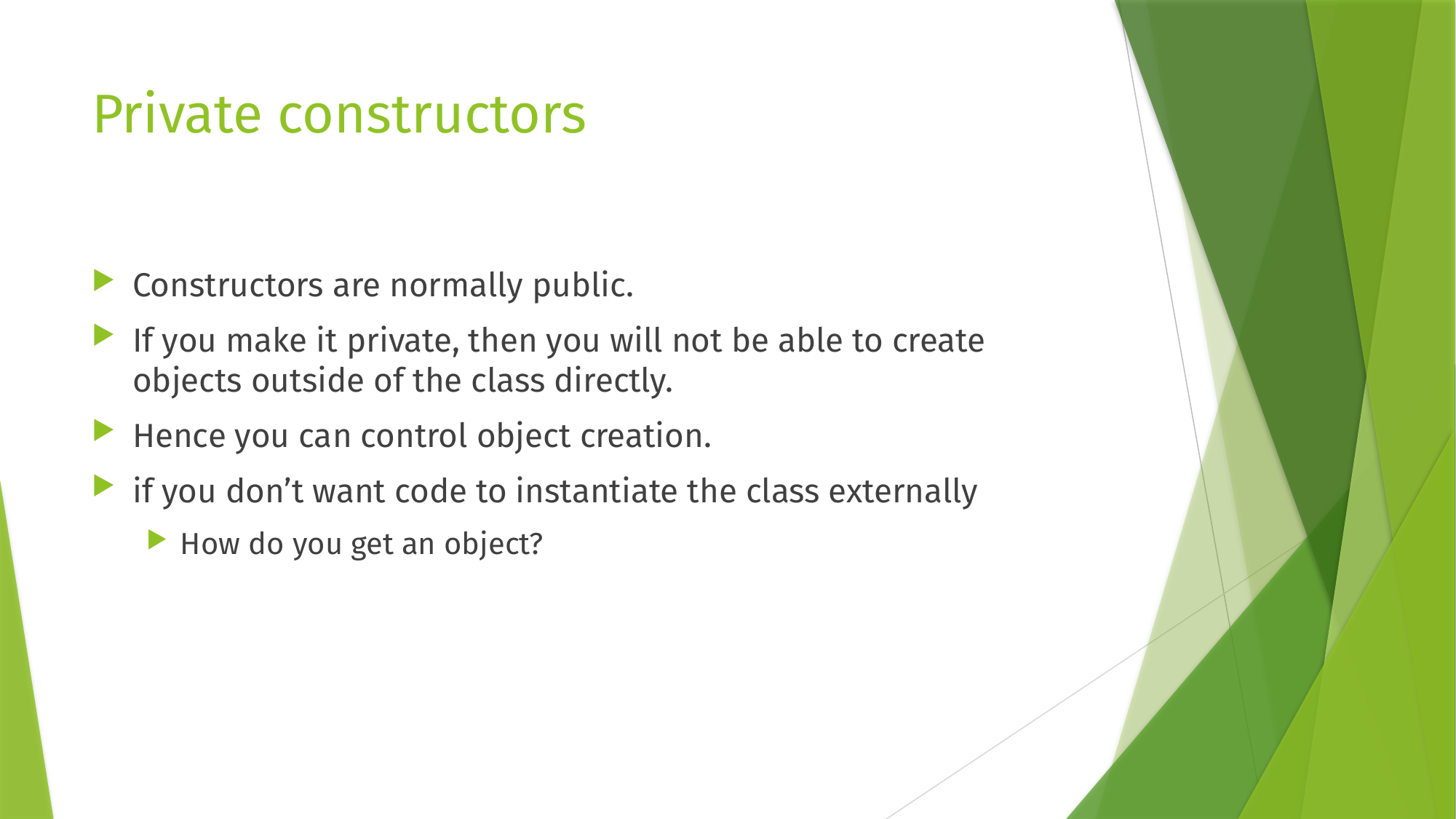

# Private constructors
Constructors are normally public.
If you make it private, then you will not be able to create objects outside of the class directly.
Hence you can control object creation.
if you don’t want code to instantiate the class externally
How do you get an object?